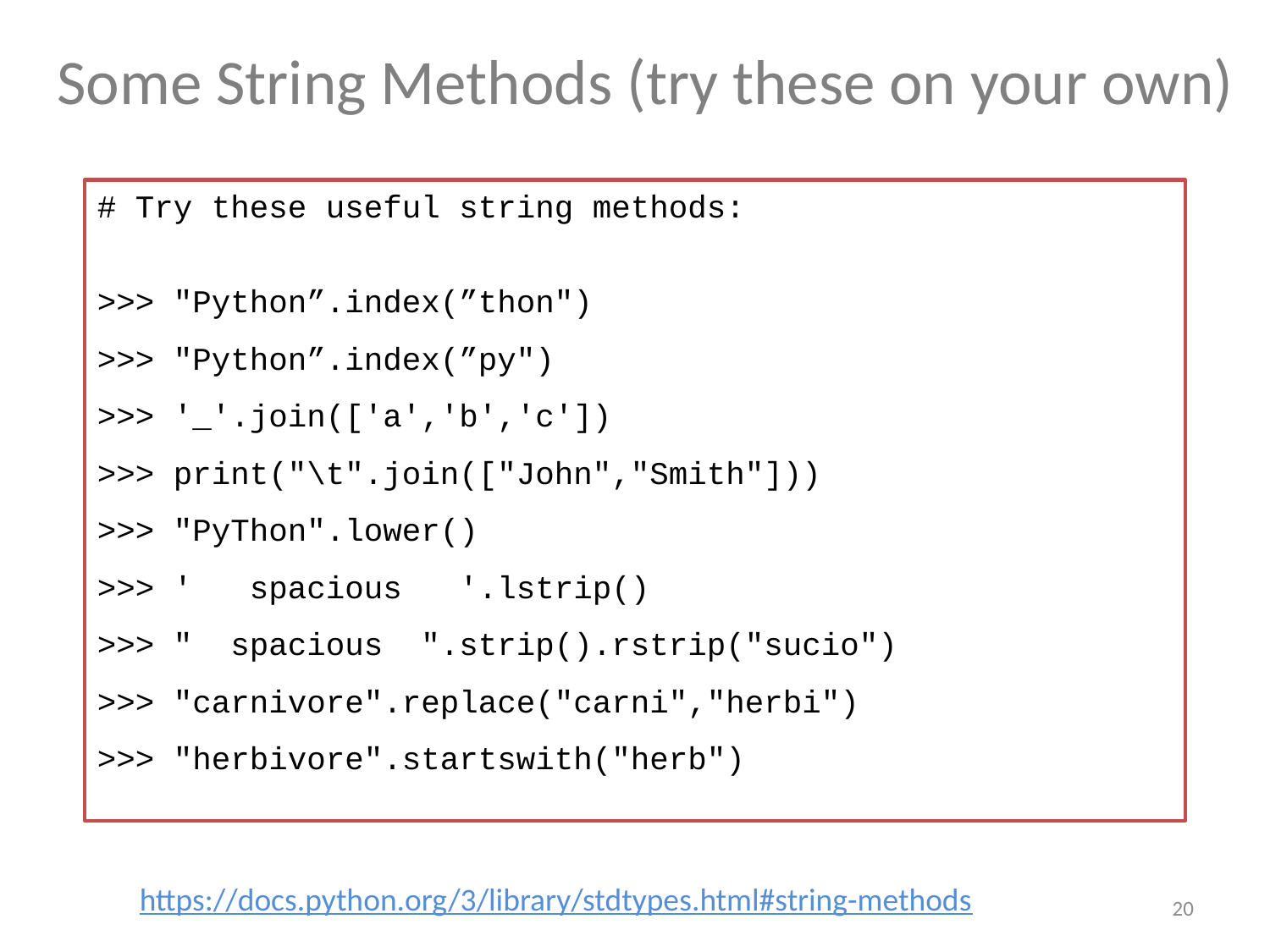

# Some String Methods (try these on your own)
# Try these useful string methods:

>>> "Python”.index(”thon")
>>> "Python”.index(”py")
>>> '_'.join(['a','b','c'])
>>> print("\t".join(["John","Smith"]))
>>> "PyThon".lower()
>>> '   spacious   '.lstrip()
>>> "  spacious  ".strip().rstrip("sucio")
>>> "carnivore".replace("carni","herbi")
>>> "herbivore".startswith("herb")

https://docs.python.org/3/library/stdtypes.html#string-methods
20